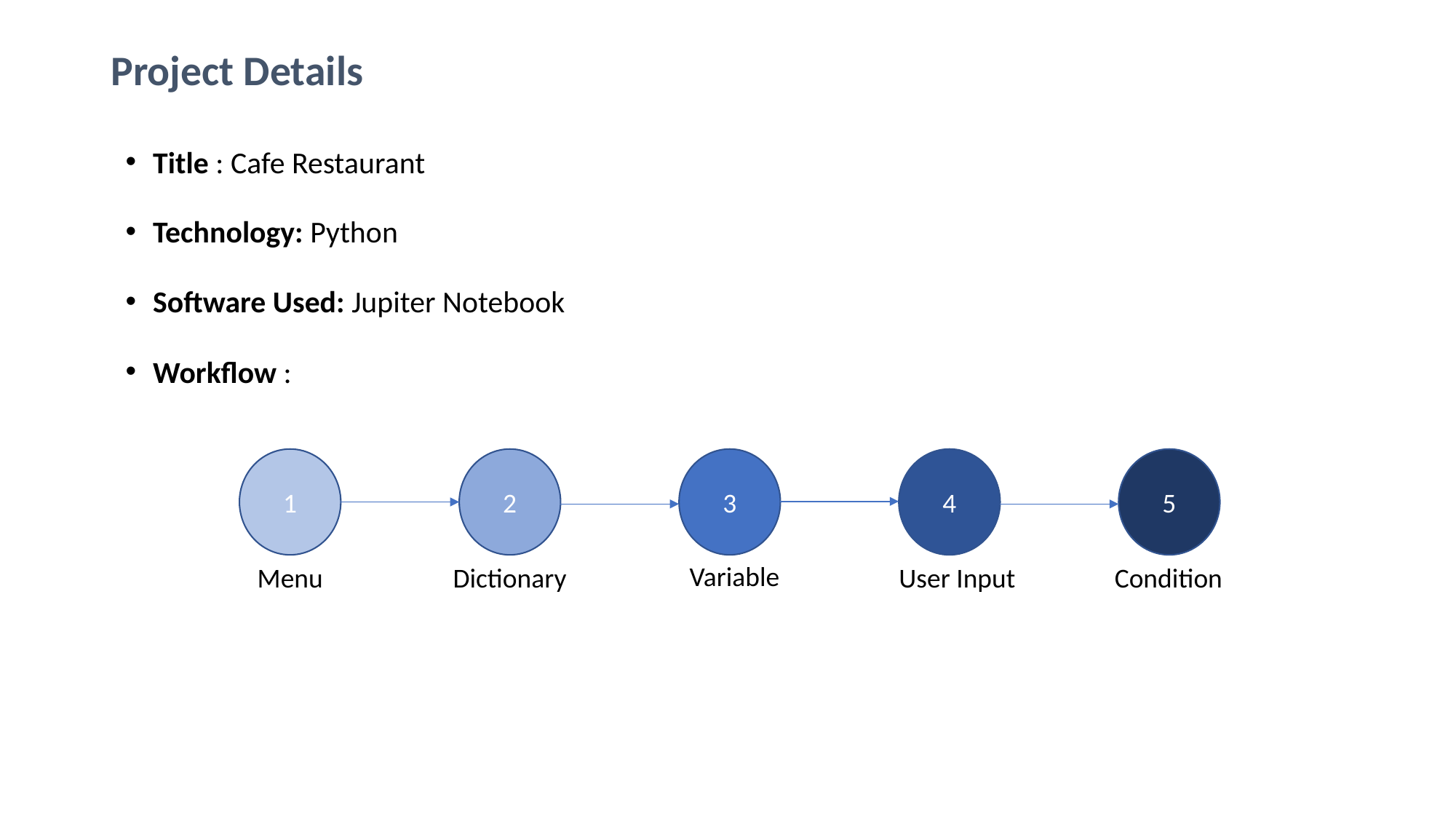

# Project Details
Title : Cafe Restaurant
Technology: Python
Software Used: Jupiter Notebook
Workflow :

1
2
3
4
5
Variable
Menu
Dictionary
Condition
User Input